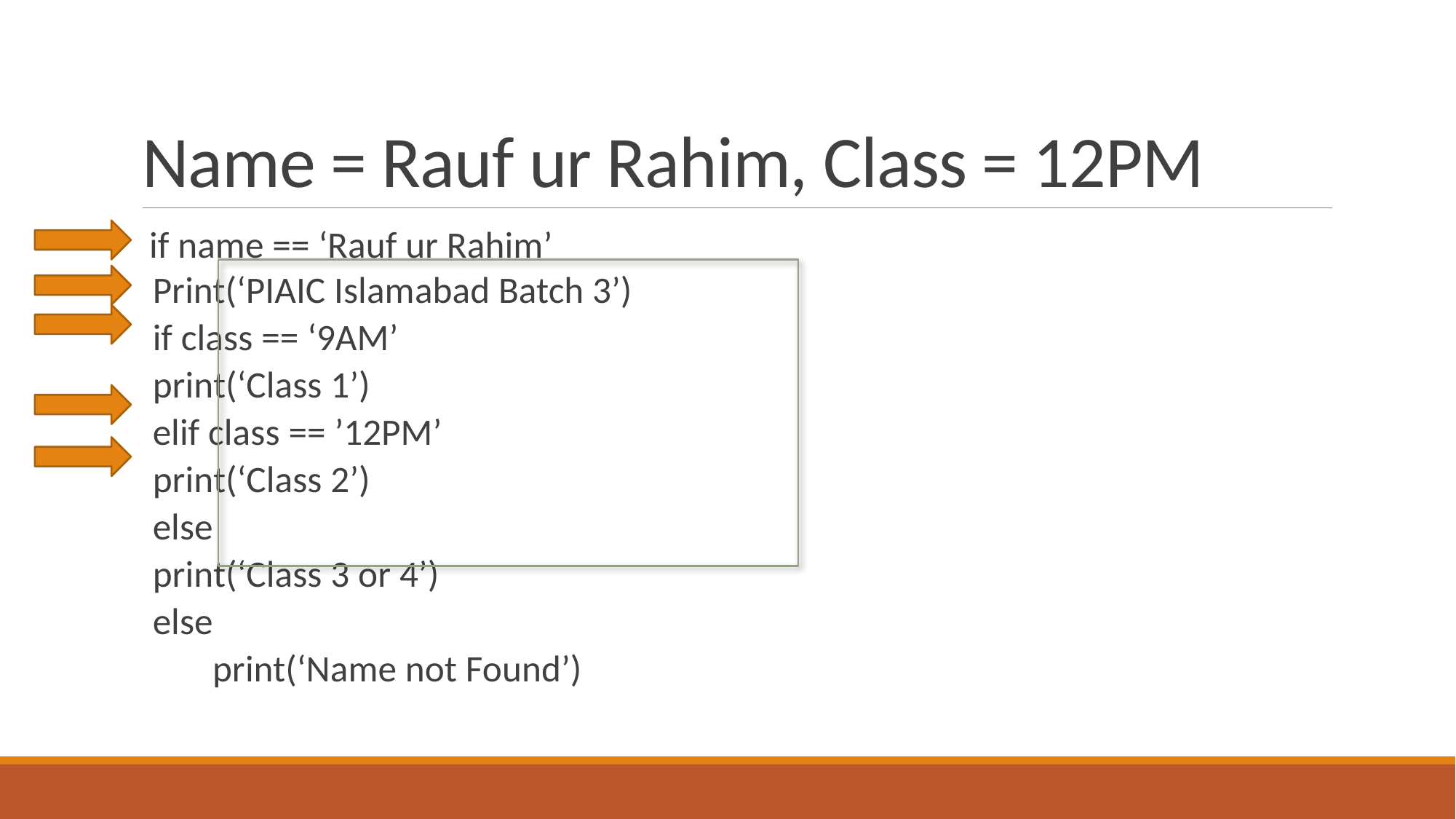

# Name = Rauf ur Rahim, Class = 12PM

 if name == ‘Rauf ur Rahim’
	Print(‘PIAIC Islamabad Batch 3’)
	if class == ‘9AM’
		print(‘Class 1’)
	elif class == ’12PM’
		print(‘Class 2’)
	else
		print(‘Class 3 or 4’)
else
       print(‘Name not Found’)